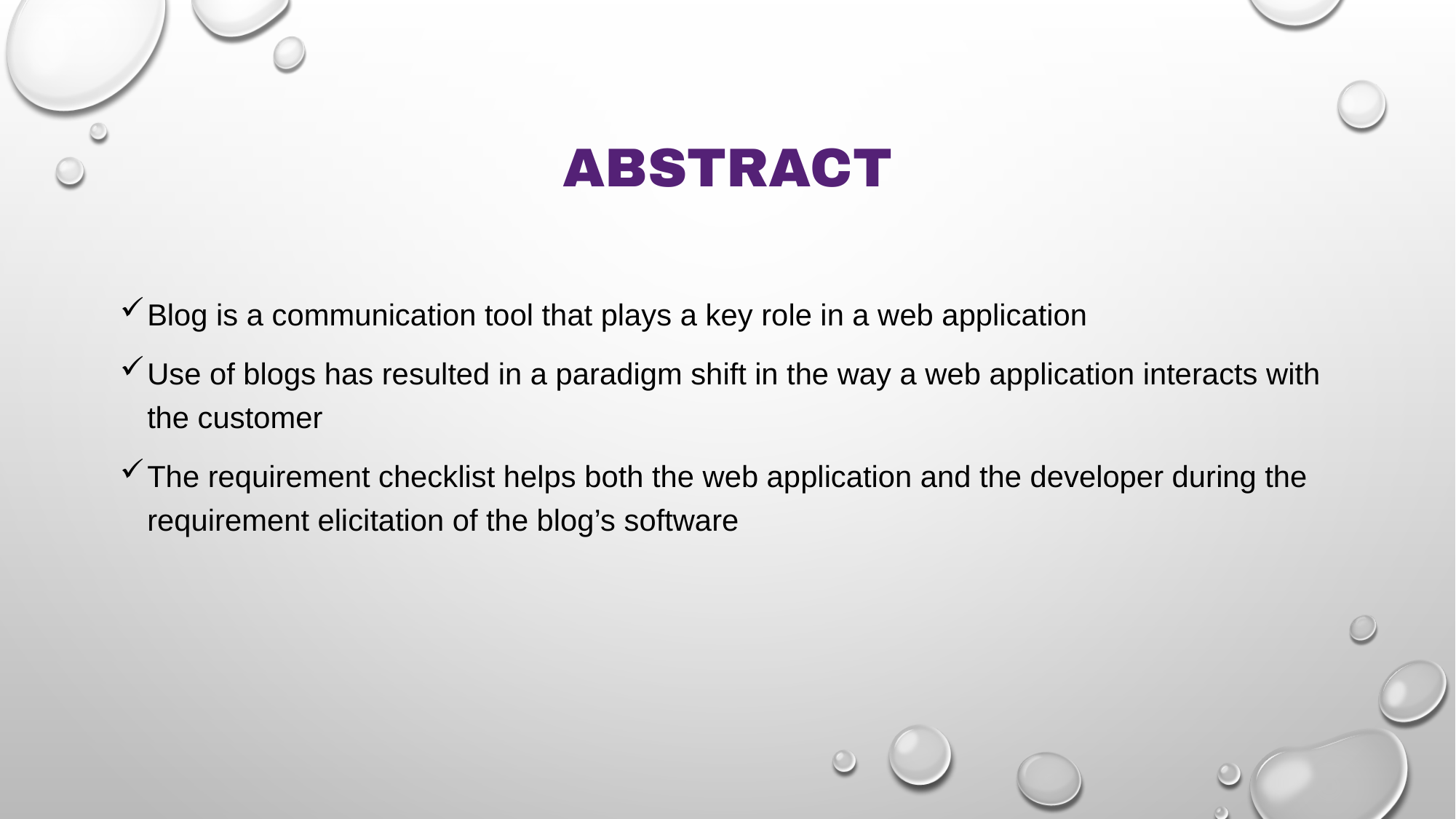

# ABSTRACT
Blog is a communication tool that plays a key role in a web application
Use of blogs has resulted in a paradigm shift in the way a web application interacts with the customer
The requirement checklist helps both the web application and the developer during the requirement elicitation of the blog’s software